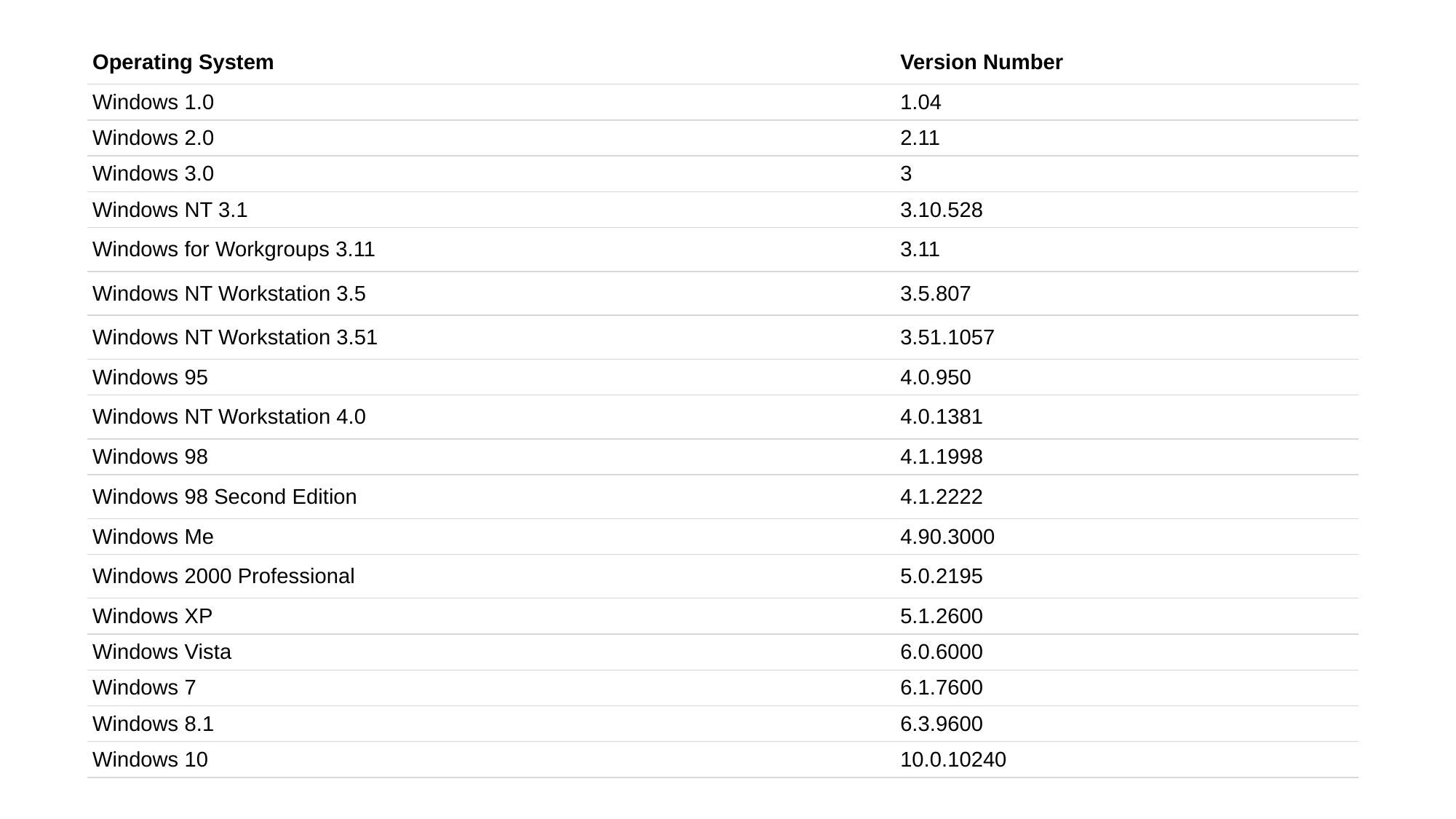

| Operating System | Version Number |
| --- | --- |
| Windows 1.0 | 1.04 |
| Windows 2.0 | 2.11 |
| Windows 3.0 | 3 |
| Windows NT 3.1 | 3.10.528 |
| Windows for Workgroups 3.11 | 3.11 |
| Windows NT Workstation 3.5 | 3.5.807 |
| Windows NT Workstation 3.51 | 3.51.1057 |
| Windows 95 | 4.0.950 |
| Windows NT Workstation 4.0 | 4.0.1381 |
| Windows 98 | 4.1.1998 |
| Windows 98 Second Edition | 4.1.2222 |
| Windows Me | 4.90.3000 |
| Windows 2000 Professional | 5.0.2195 |
| Windows XP | 5.1.2600 |
| Windows Vista | 6.0.6000 |
| Windows 7 | 6.1.7600 |
| Windows 8.1 | 6.3.9600 |
| Windows 10 | 10.0.10240 |